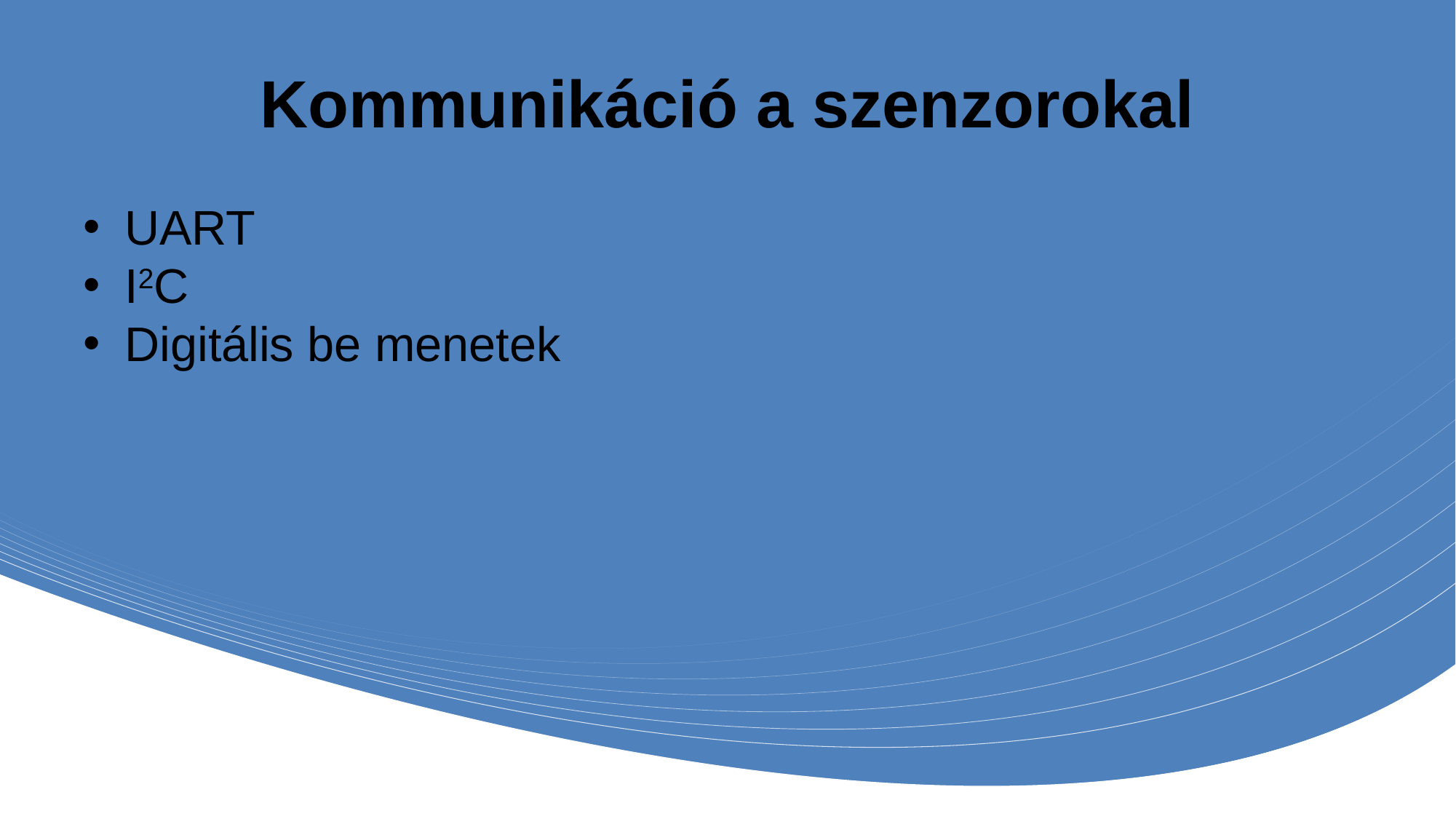

# Kommunikáció a szenzorokal
UART
I2C
Digitális be menetek